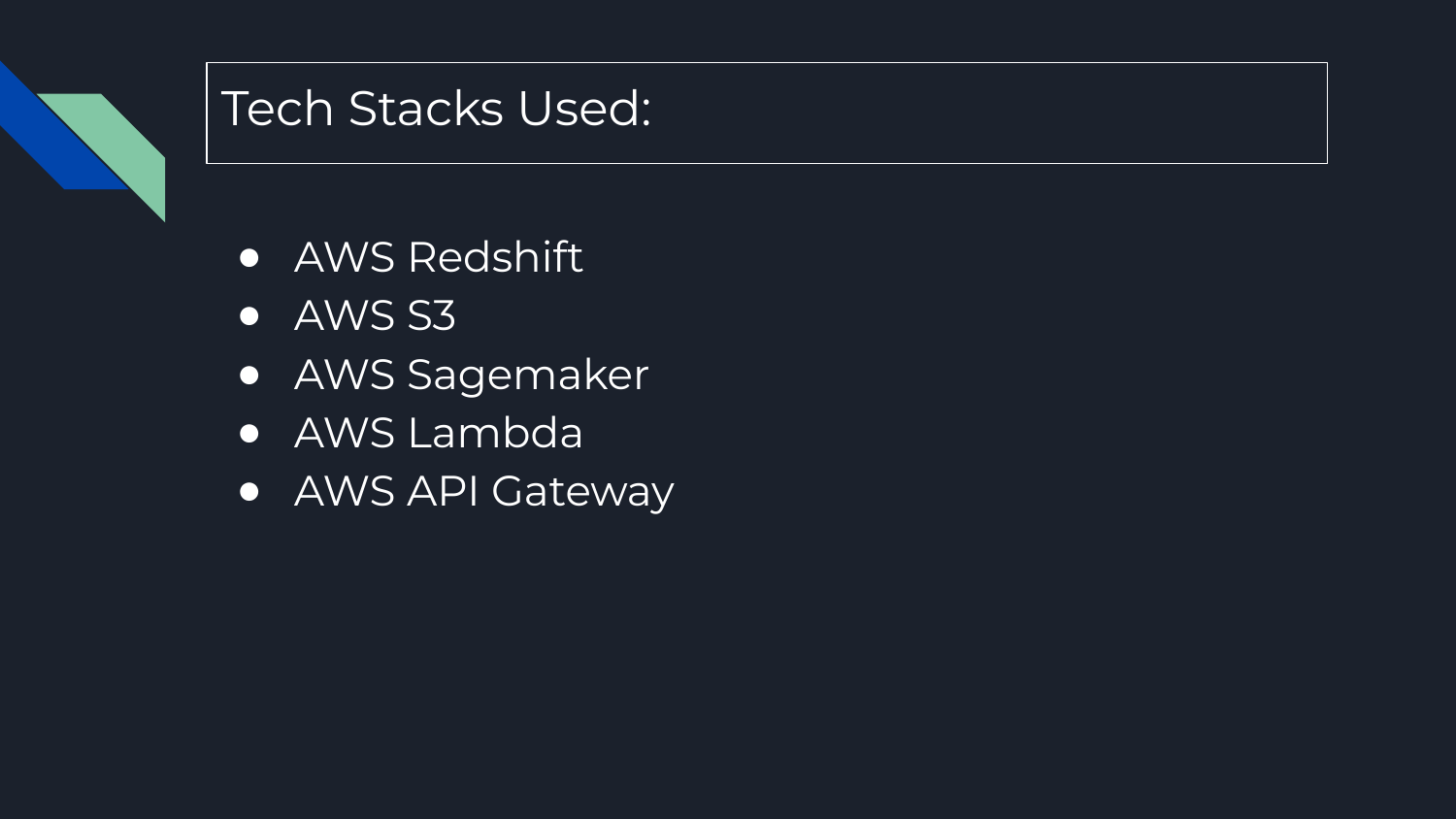

# Tech Stacks Used:
AWS Redshift
AWS S3
AWS Sagemaker
AWS Lambda
AWS API Gateway